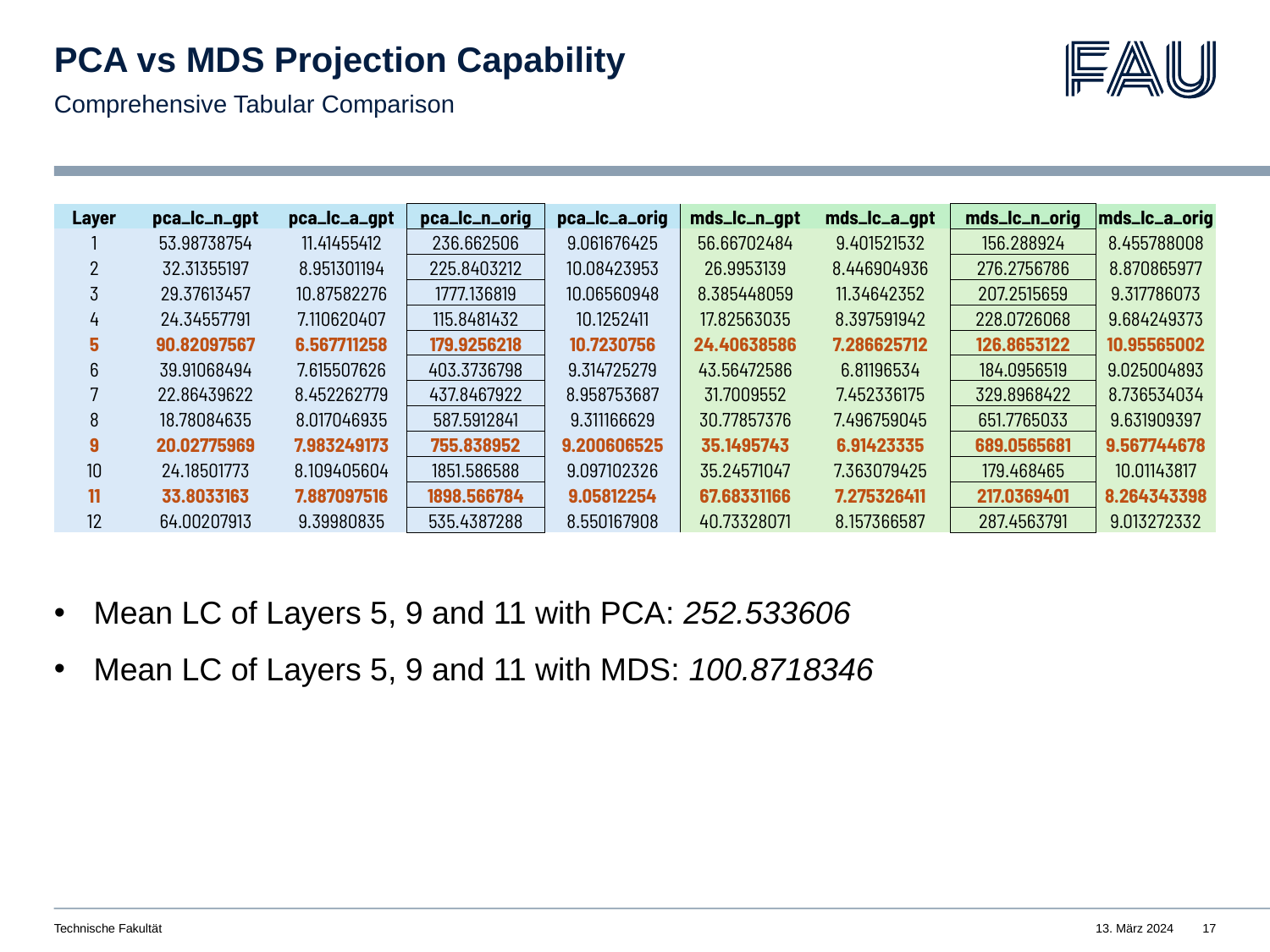

# PCA vs MDS Projection Capability
Comprehensive Tabular Comparison
| Layer | pca\_lc\_n\_gpt | pca\_lc\_a\_gpt | pca\_lc\_n\_orig | pca\_lc\_a\_orig | mds\_lc\_n\_gpt | mds\_lc\_a\_gpt | mds\_lc\_n\_orig | mds\_lc\_a\_orig |
| --- | --- | --- | --- | --- | --- | --- | --- | --- |
| 1 | 53.98738754 | 11.41455412 | 236.662506 | 9.061676425 | 56.66702484 | 9.401521532 | 156.288924 | 8.455788008 |
| 2 | 32.31355197 | 8.951301194 | 225.8403212 | 10.08423953 | 26.9953139 | 8.446904936 | 276.2756786 | 8.870865977 |
| 3 | 29.37613457 | 10.87582276 | 1777.136819 | 10.06560948 | 8.385448059 | 11.34642352 | 207.2515659 | 9.317786073 |
| 4 | 24.34557791 | 7.110620407 | 115.8481432 | 10.1252411 | 17.82563035 | 8.397591942 | 228.0726068 | 9.684249373 |
| 5 | 90.82097567 | 6.567711258 | 179.9256218 | 10.7230756 | 24.40638586 | 7.286625712 | 126.8653122 | 10.95565002 |
| 6 | 39.91068494 | 7.615507626 | 403.3736798 | 9.314725279 | 43.56472586 | 6.81196534 | 184.0956519 | 9.025004893 |
| 7 | 22.86439622 | 8.452262779 | 437.8467922 | 8.958753687 | 31.7009552 | 7.452336175 | 329.8968422 | 8.736534034 |
| 8 | 18.78084635 | 8.017046935 | 587.5912841 | 9.311166629 | 30.77857376 | 7.496759045 | 651.7765033 | 9.631909397 |
| 9 | 20.02775969 | 7.983249173 | 755.838952 | 9.200606525 | 35.1495743 | 6.91423335 | 689.0565681 | 9.567744678 |
| 10 | 24.18501773 | 8.109405604 | 1851.586588 | 9.097102326 | 35.24571047 | 7.363079425 | 179.468465 | 10.01143817 |
| 11 | 33.8033163 | 7.887097516 | 1898.566784 | 9.05812254 | 67.68331166 | 7.275326411 | 217.0369401 | 8.264343398 |
| 12 | 64.00207913 | 9.39980835 | 535.4387288 | 8.550167908 | 40.73328071 | 8.157366587 | 287.4563791 | 9.013272332 |
Mean LC of Layers 5, 9 and 11 with PCA: 252.533606
Mean LC of Layers 5, 9 and 11 with MDS: 100.8718346
Technische Fakultät
13. März 2024
17